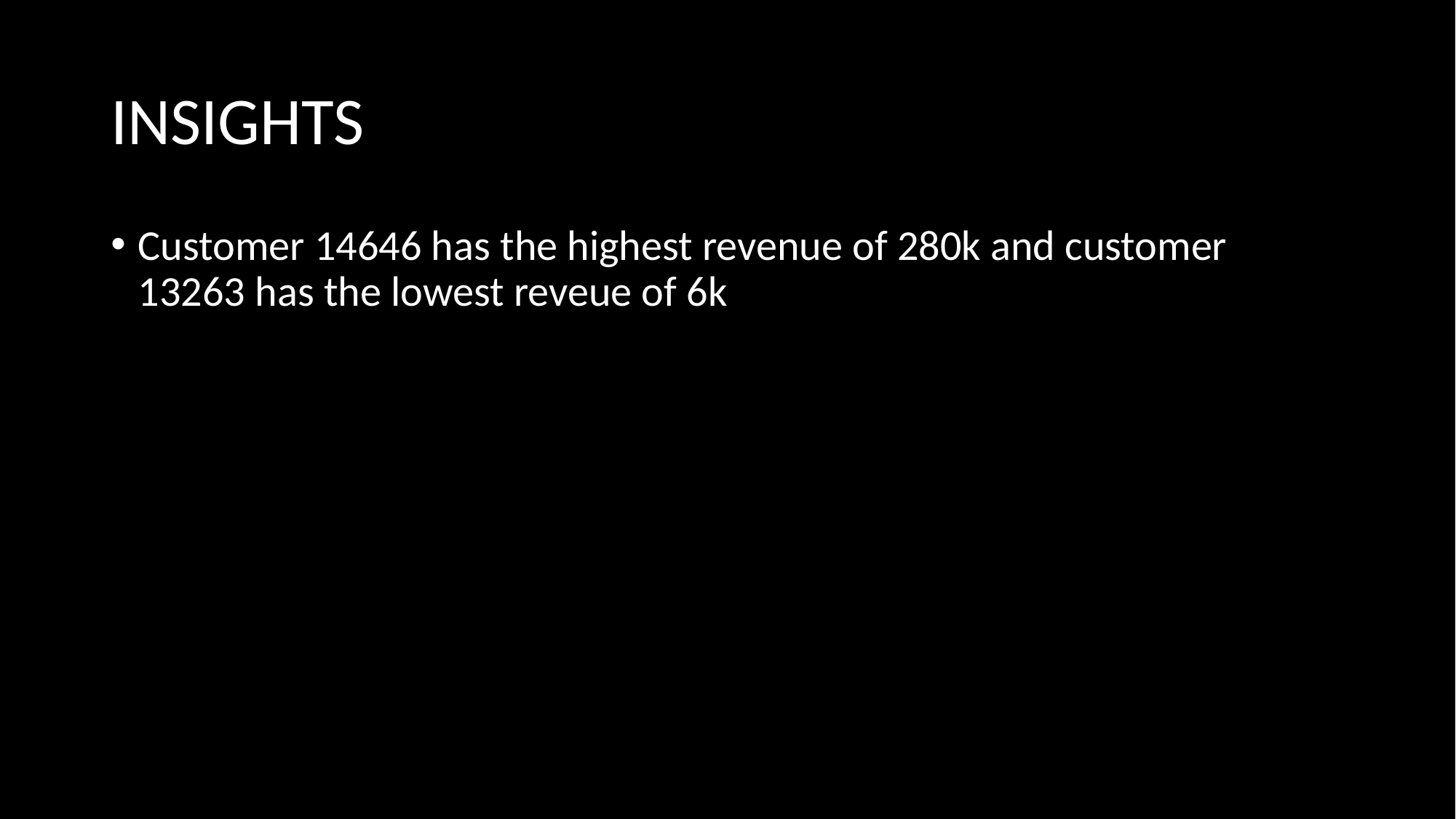

# INSIGHTS
Customer 14646 has the highest revenue of 280k and customer 13263 has the lowest reveue of 6k